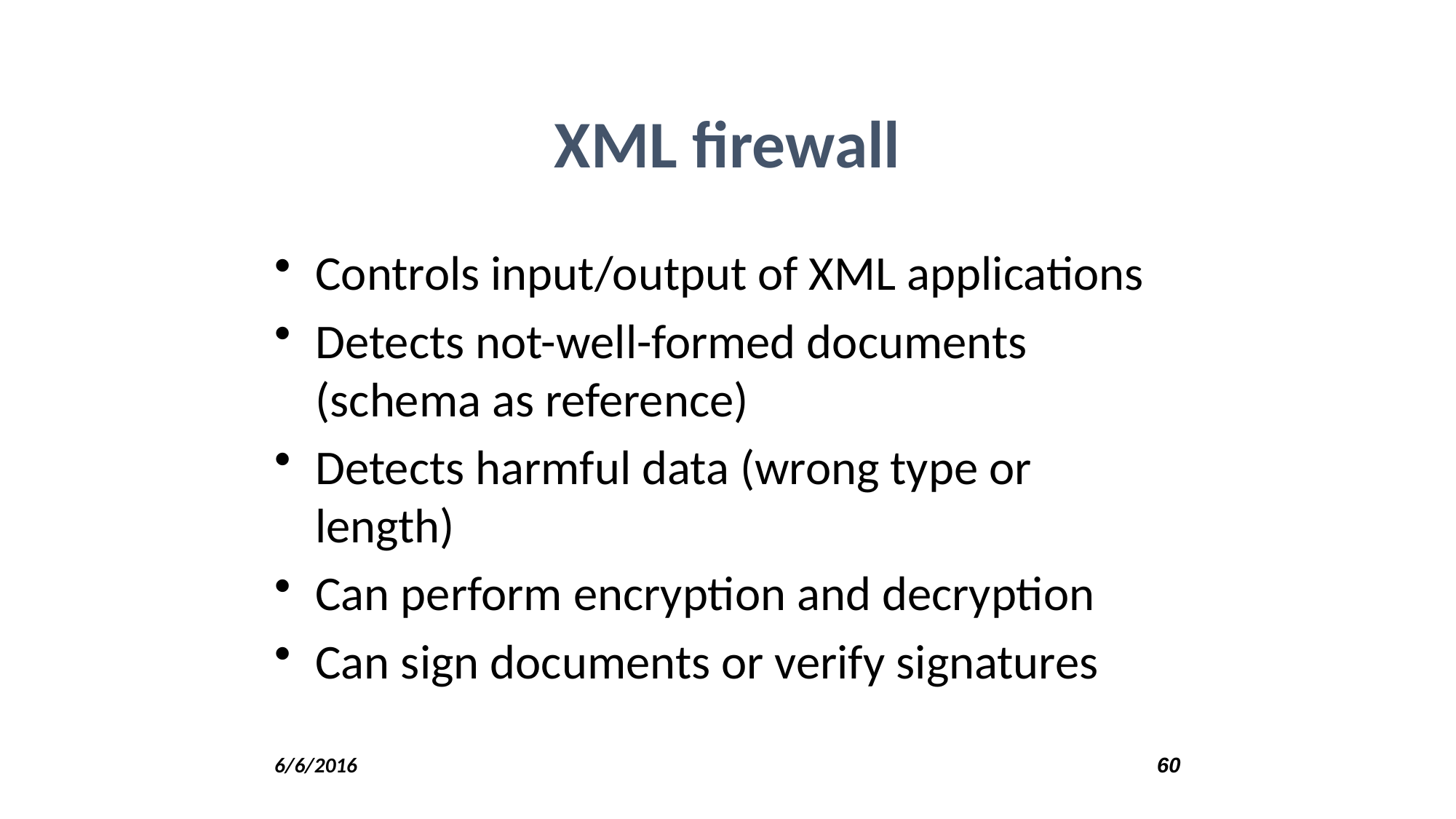

XML firewall
Controls input/output of XML applications
Detects not-well-formed documents (schema as reference)
Detects harmful data (wrong type or length)
Can perform encryption and decryption
Can sign documents or verify signatures

6/6/2016
60